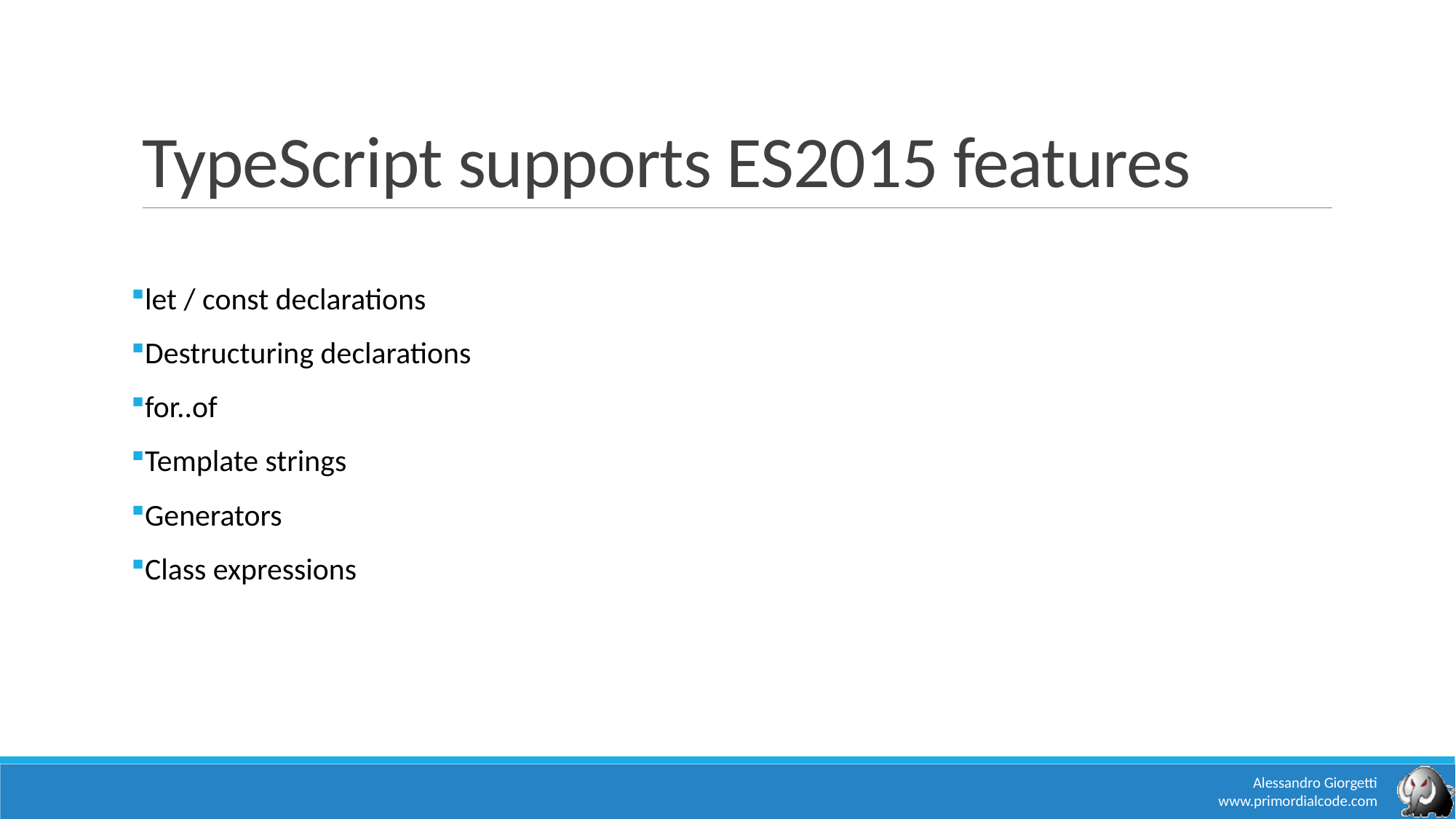

# TypeScript supports ES2015 features

let / const declarations
Destructuring declarations
for..of
Template strings
Generators
Class expressions